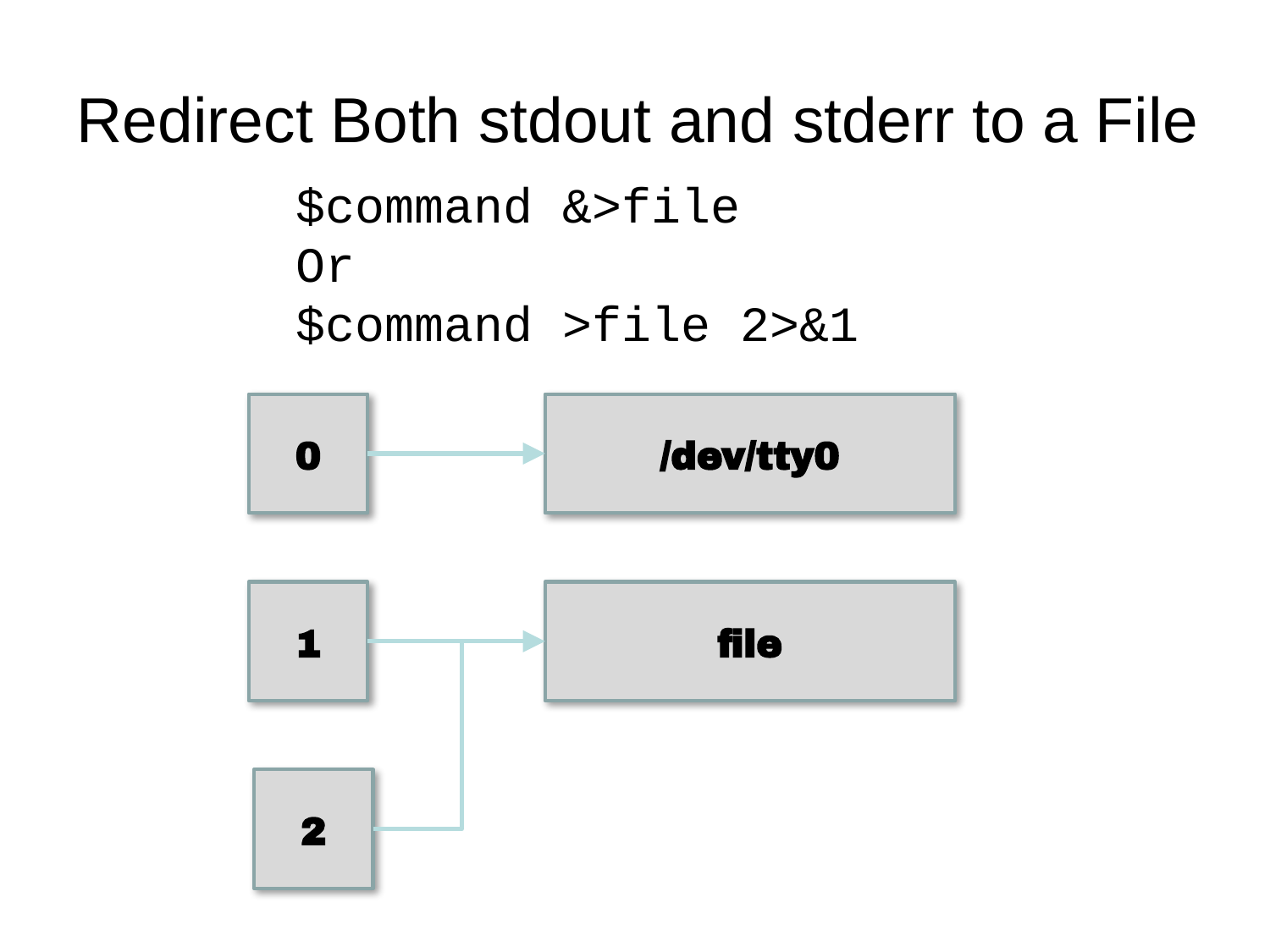

# Redirect Both stdout and stderr to a File
$command &>file
Or
$command >file 2>&1

0
/dev/tty0
1
file
2